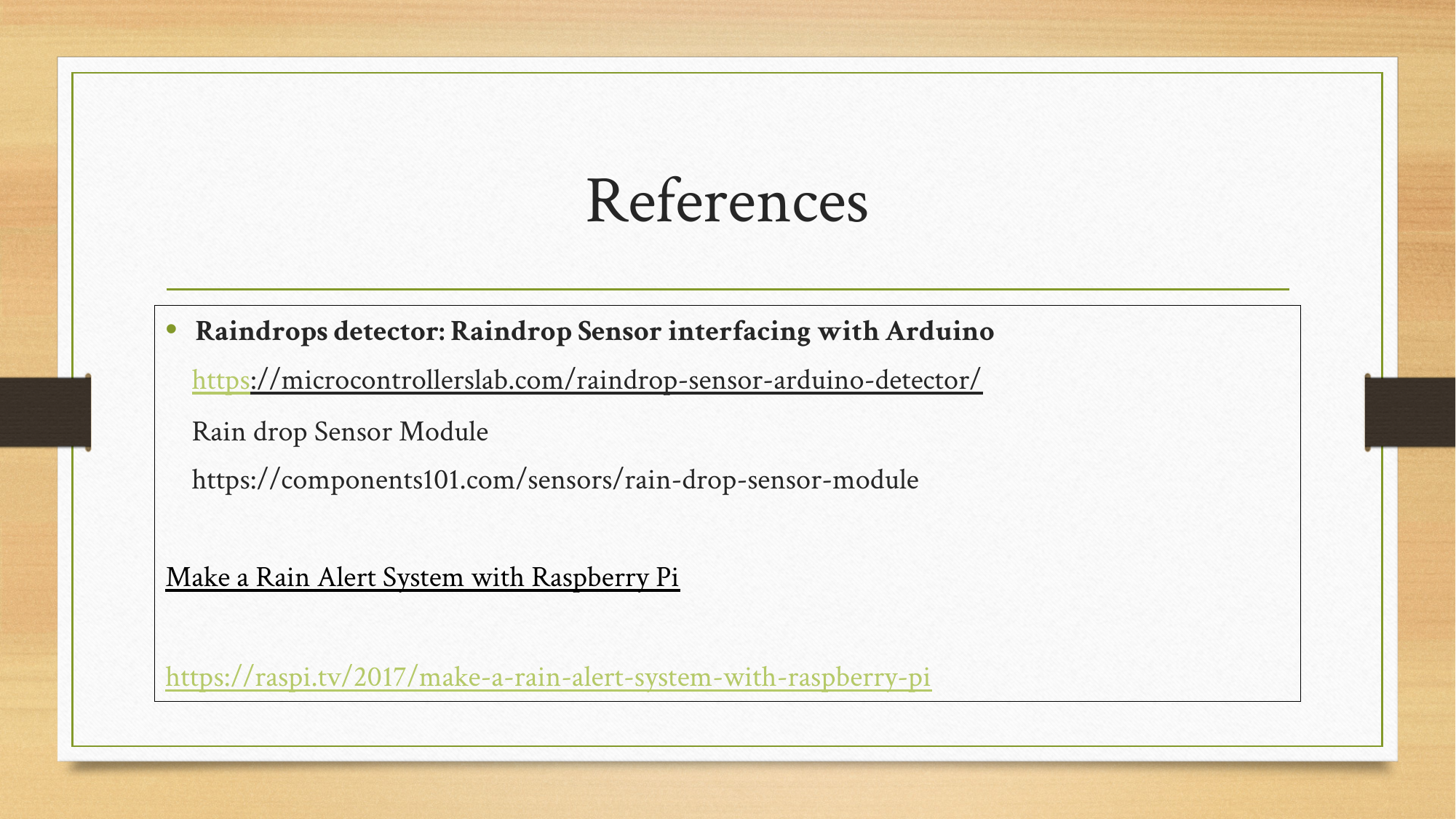

# References
Raindrops detector: Raindrop Sensor interfacing with Arduino
    https://microcontrollerslab.com/raindrop-sensor-arduino-detector/
    Rain drop Sensor Module
    https://components101.com/sensors/rain-drop-sensor-module

Make a Rain Alert System with Raspberry Pi

https://raspi.tv/2017/make-a-rain-alert-system-with-raspberry-pi